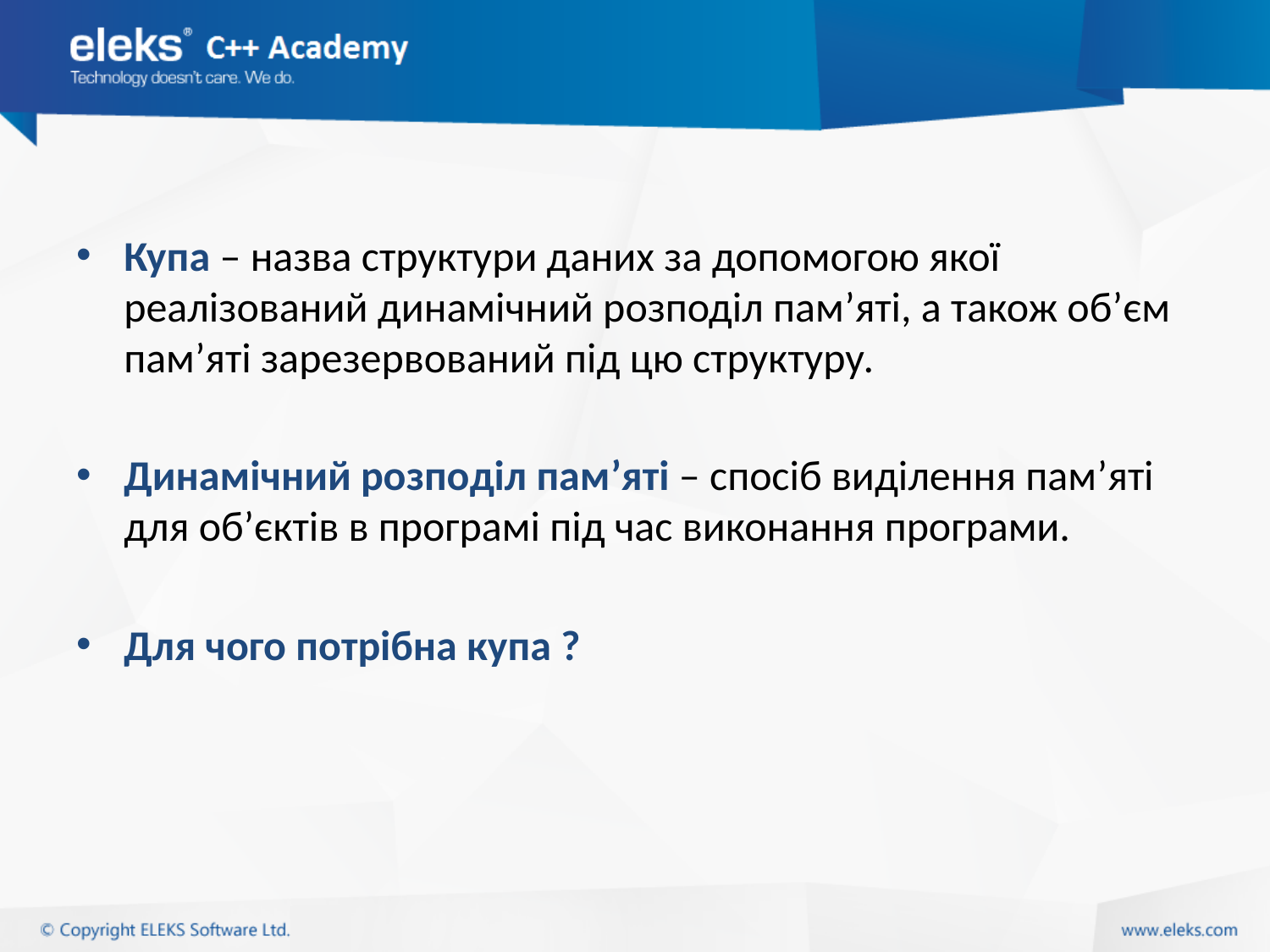

#
Купа – назва структури даних за допомогою якої реалізований динамічний розподіл пам’яті, а також об’єм пам’яті зарезервований під цю структуру.

Динамічний розподіл пам’яті – спосіб виділення пам’яті для об’єктів в програмі під час виконання програми.

Для чого потрібна купа ?